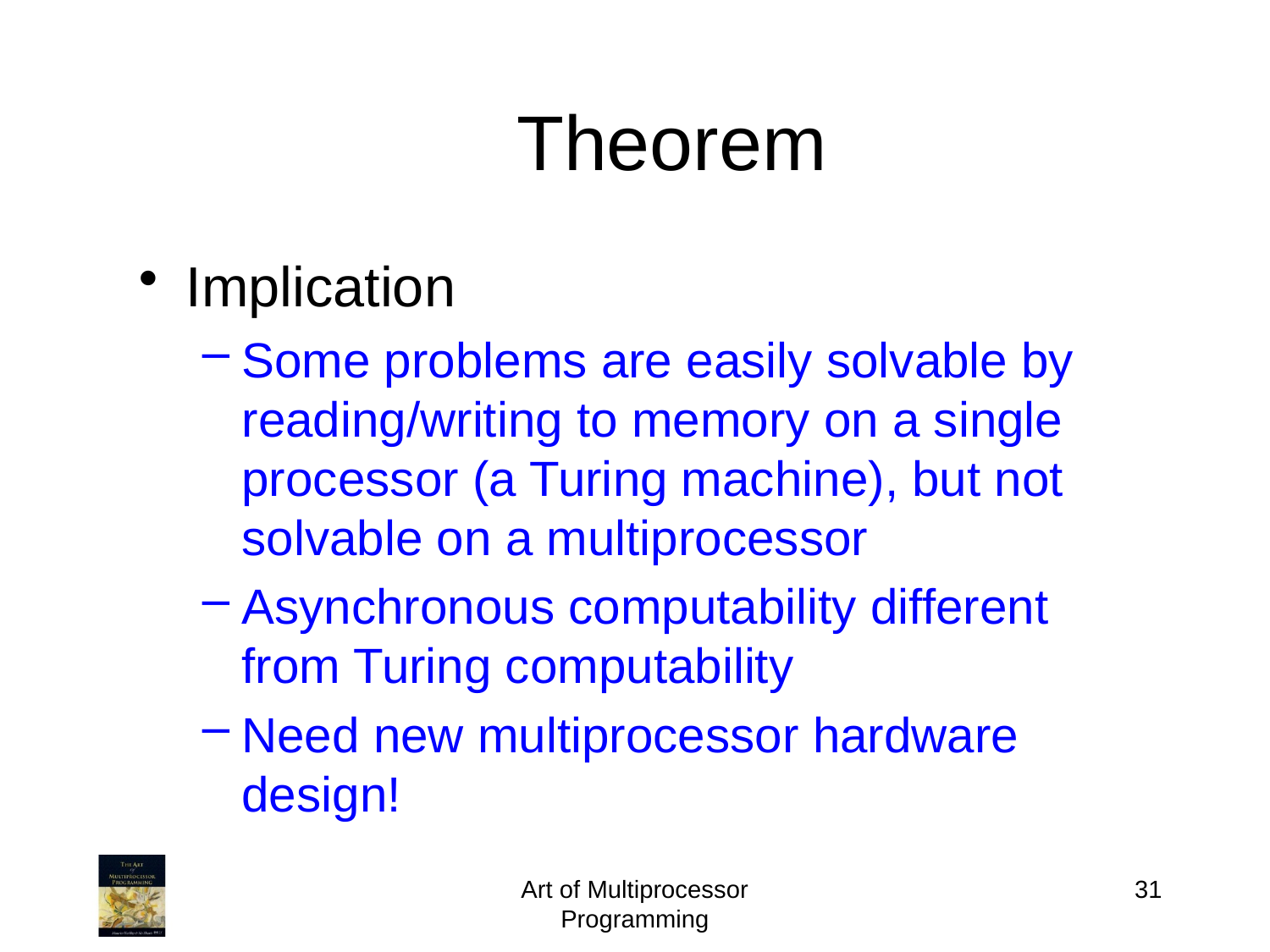

Theorem
Implication
Some problems are easily solvable by reading/writing to memory on a single processor (a Turing machine), but not solvable on a multiprocessor
Asynchronous computability different from Turing computability
Need new multiprocessor hardware design!
Art of Multiprocessor Programming
31